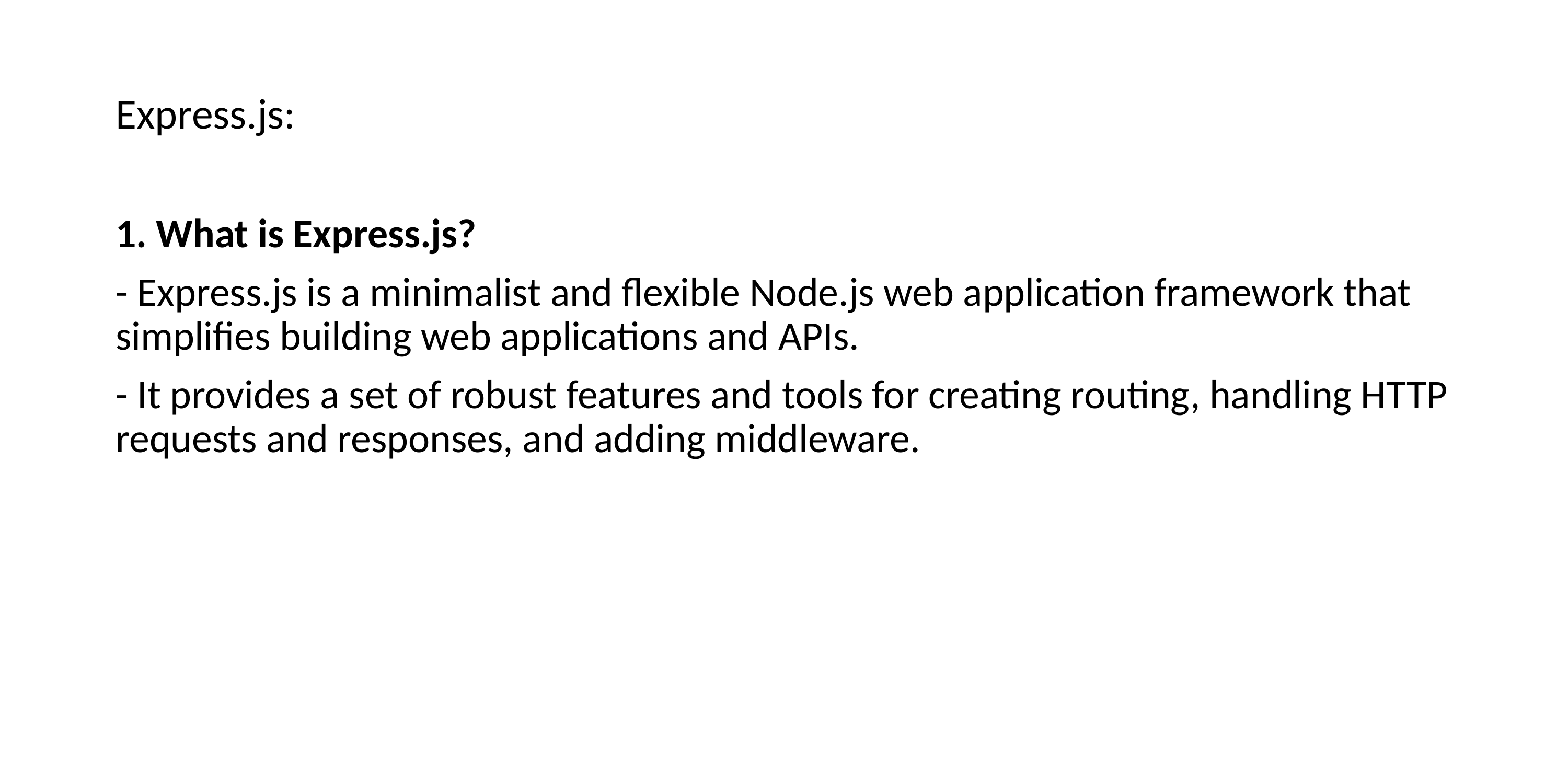

# Express.js:
1. What is Express.js?
- Express.js is a minimalist and flexible Node.js web application framework that simplifies building web applications and APIs.
- It provides a set of robust features and tools for creating routing, handling HTTP requests and responses, and adding middleware.